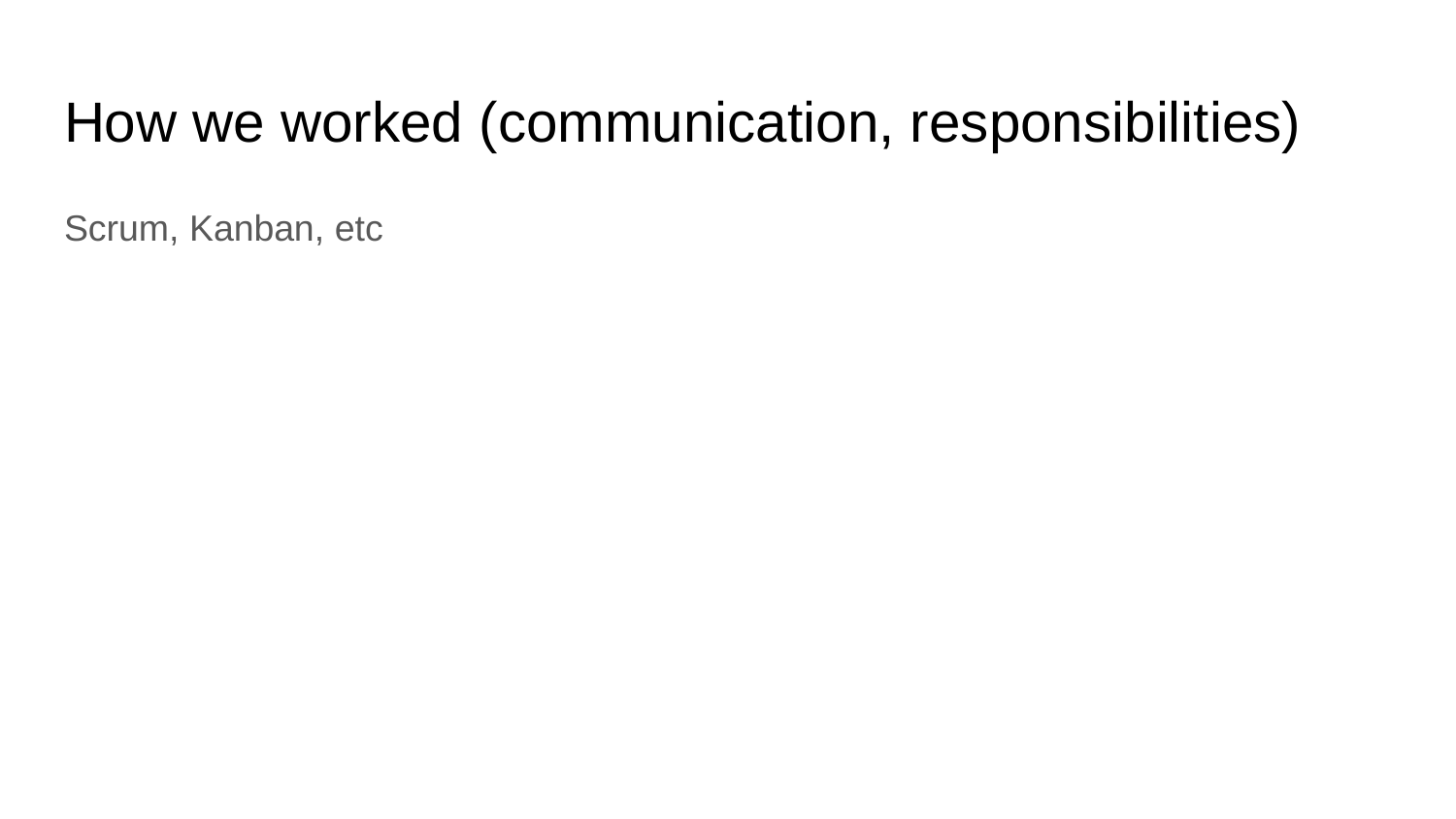

# How we worked (communication, responsibilities)
Scrum, Kanban, etc